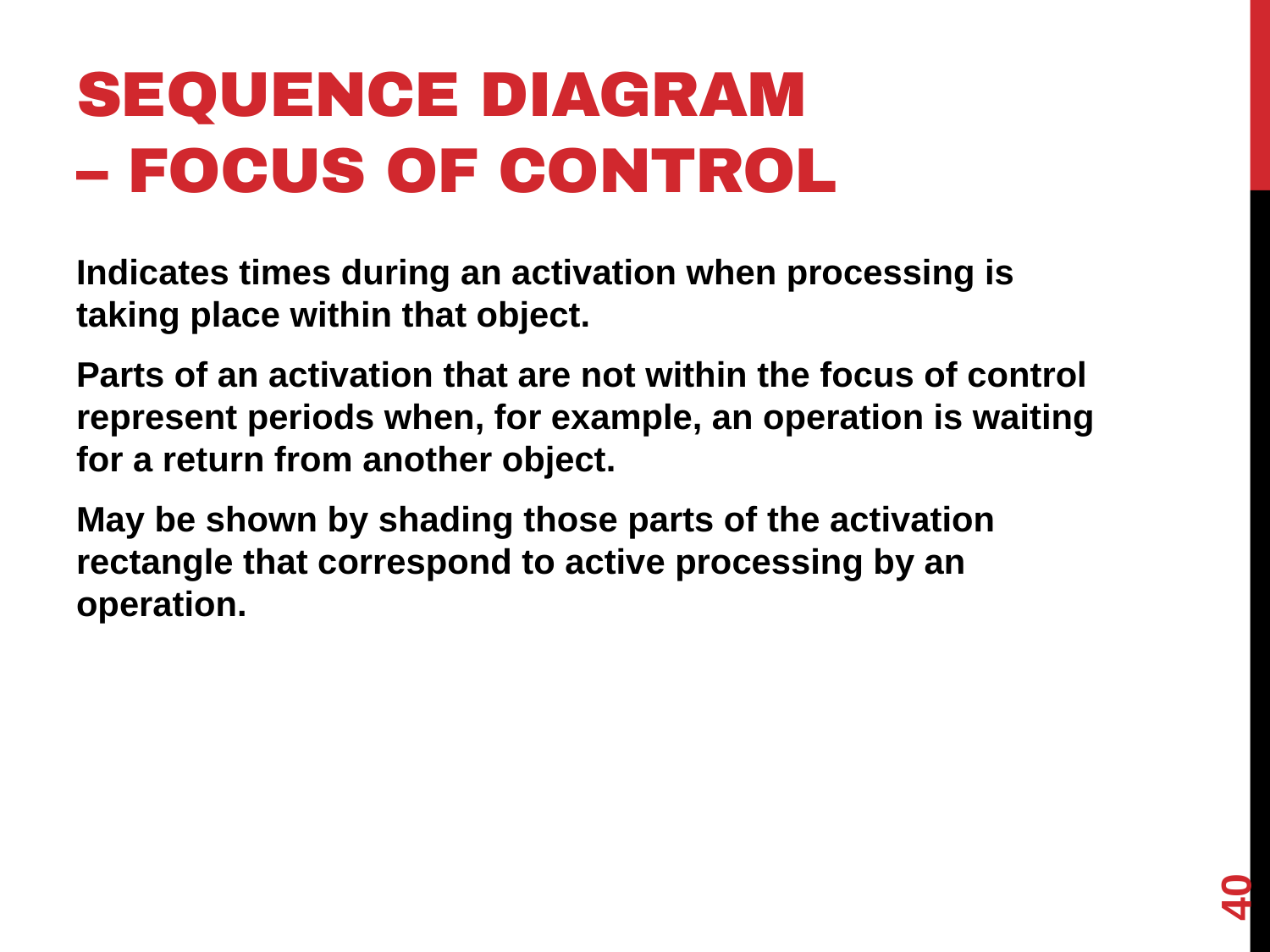

# Sequence Diagram – Focus of Control
Indicates times during an activation when processing is taking place within that object.
Parts of an activation that are not within the focus of control represent periods when, for example, an operation is waiting for a return from another object.
May be shown by shading those parts of the activation rectangle that correspond to active processing by an operation.
40